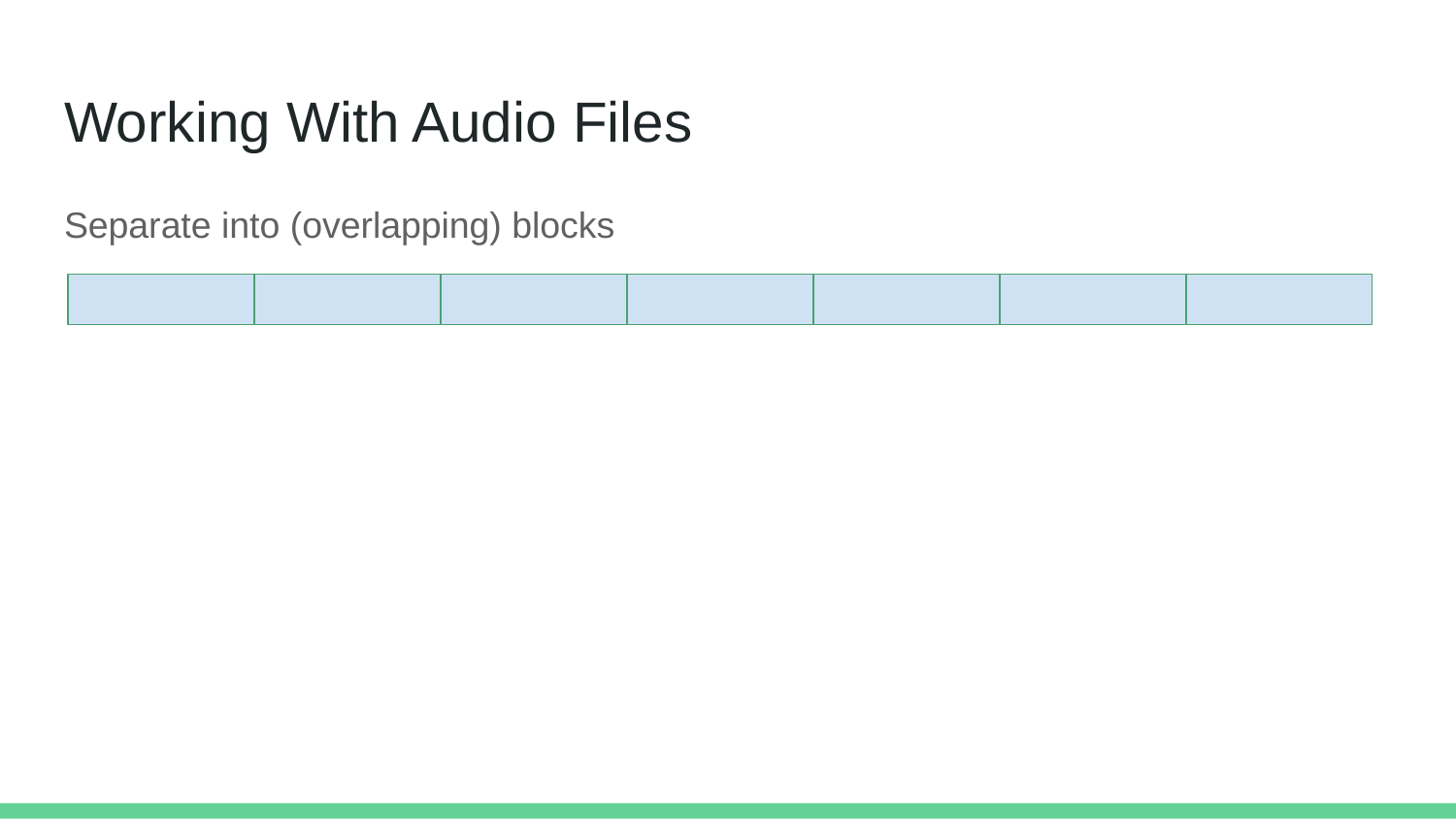

# Working With Audio Files
Separate into (overlapping) blocks